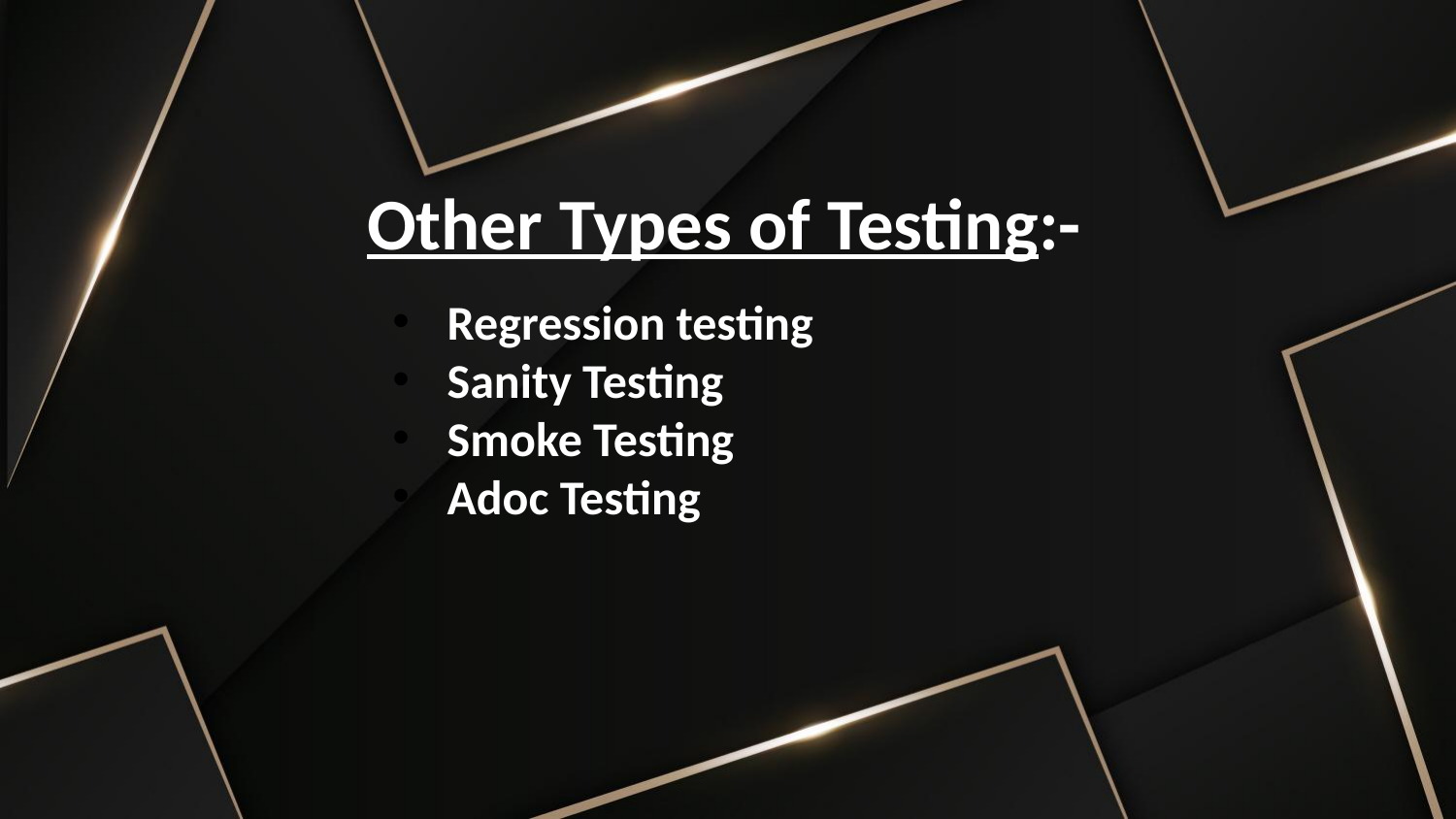

Other Types of Testing:-
Regression testing
Sanity Testing
Smoke Testing
Adoc Testing